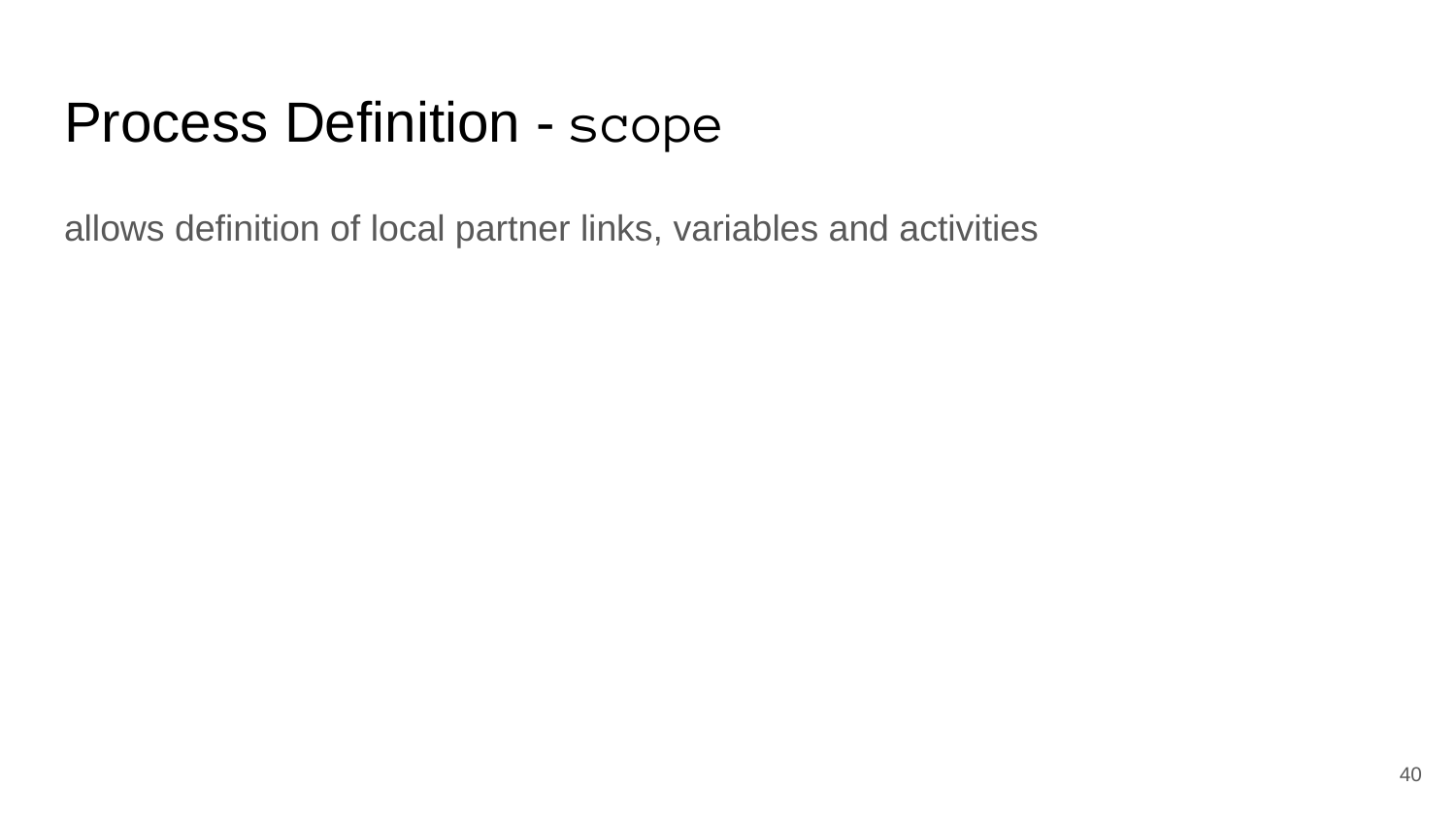

# Process Definition - scope
allows definition of local partner links, variables and activities
40